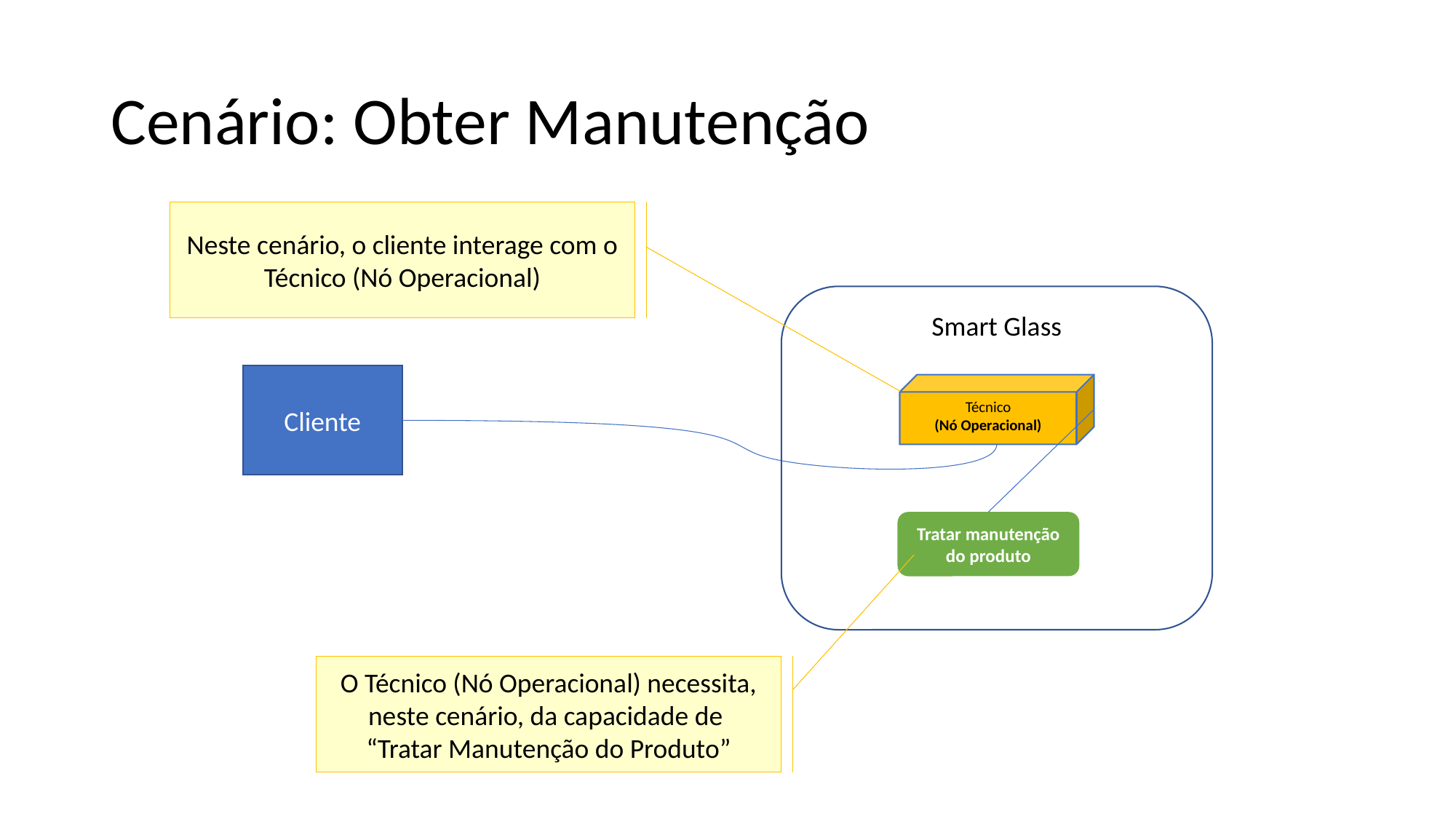

# Cenário: Obter Manutenção
Neste cenário, o cliente interage com o Técnico (Nó Operacional)
Smart Glass
Cliente
Técnico
(Nó Operacional)

Tratar manutenção do produto
O Técnico (Nó Operacional) necessita, neste cenário, da capacidade de
“Tratar Manutenção do Produto”